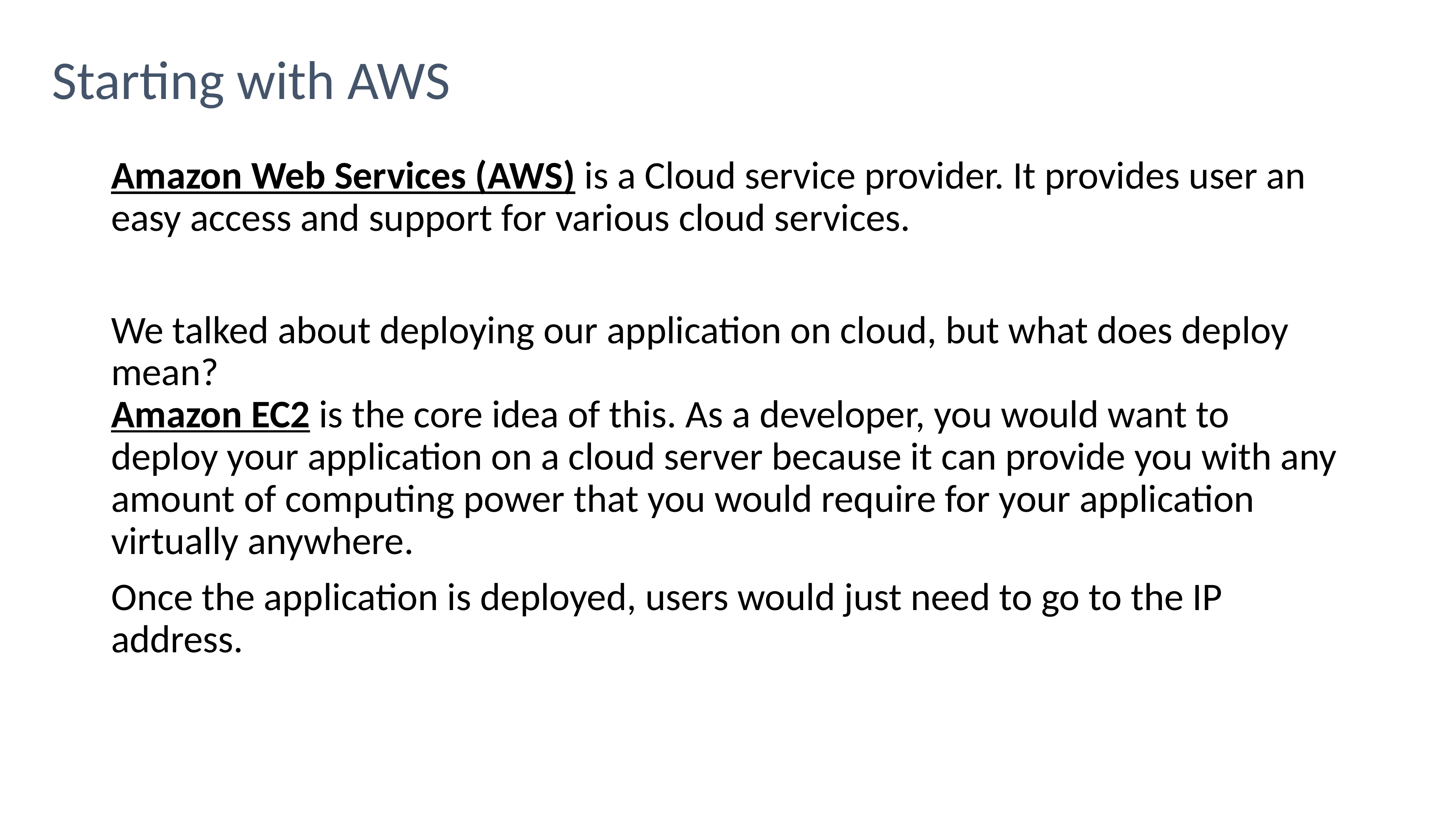

Starting with AWS
Amazon Web Services (AWS) is a Cloud service provider. It provides user an easy access and support for various cloud services.

We talked about deploying our application on cloud, but what does deploy mean?
Amazon EC2 is the core idea of this. As a developer, you would want to deploy your application on a cloud server because it can provide you with any amount of computing power that you would require for your application virtually anywhere.
Once the application is deployed, users would just need to go to the IP address.